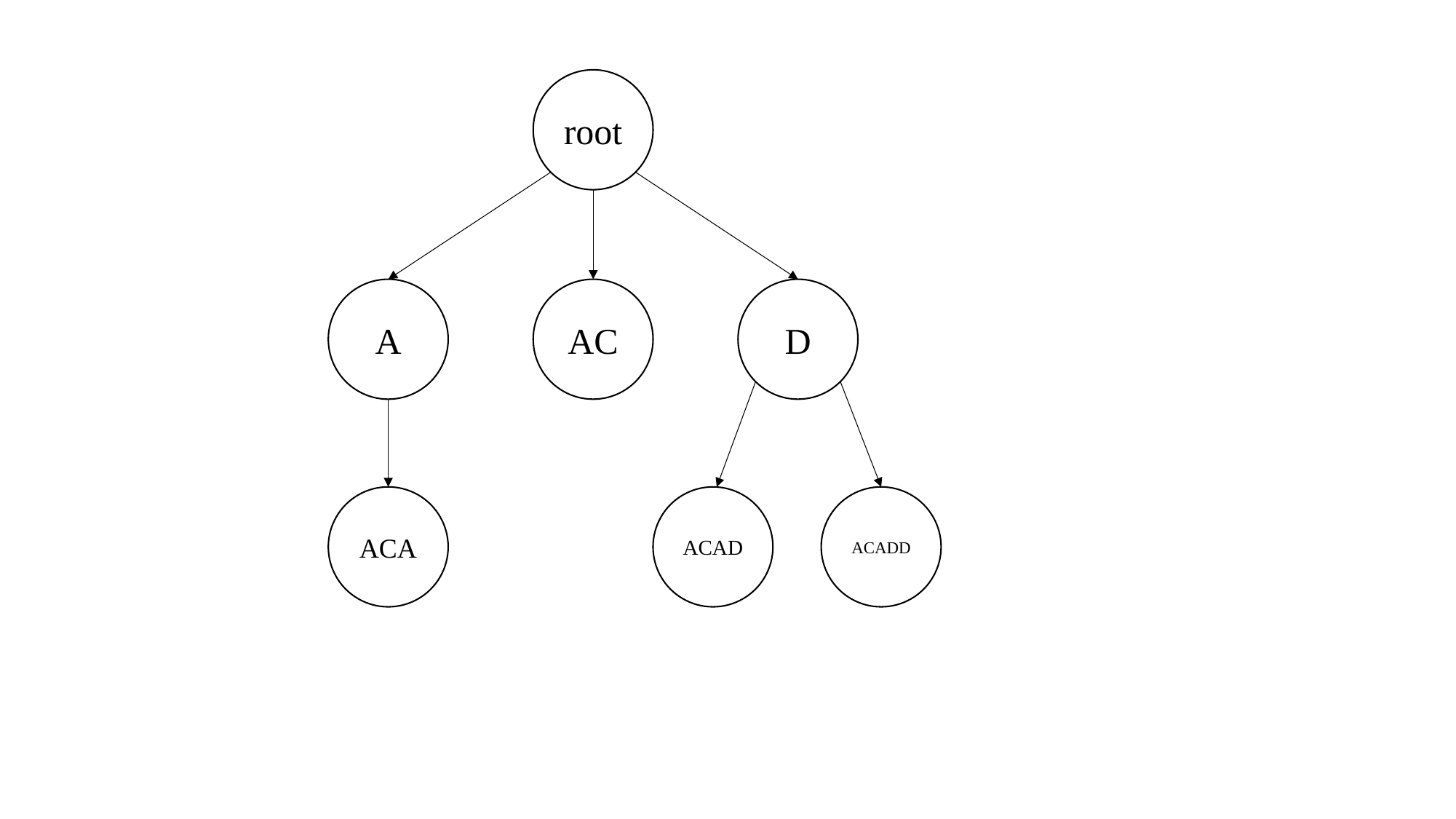

root
D
AC
A
ACADD
ACAD
ACA